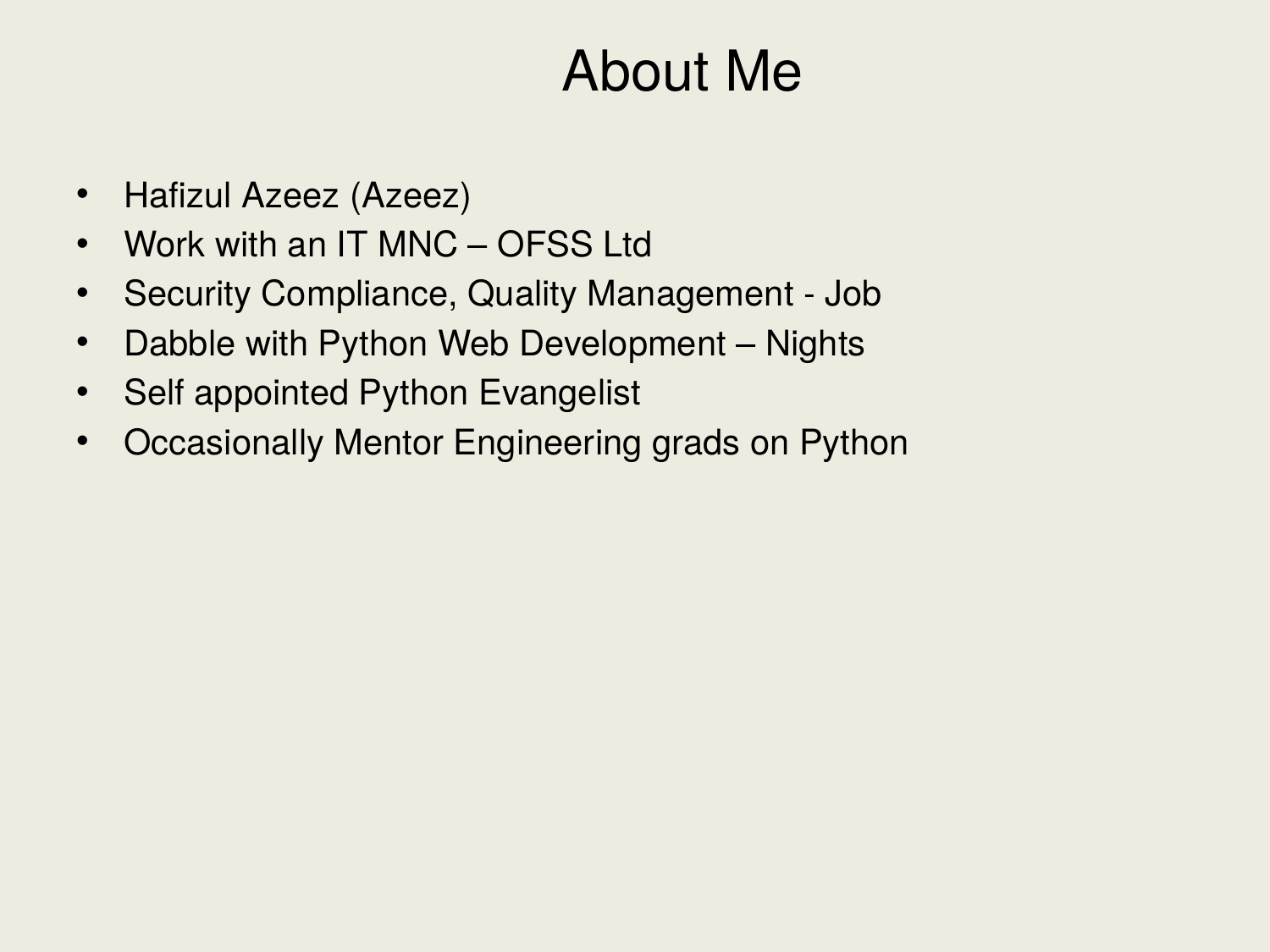

# About Me
Hafizul Azeez (Azeez)
Work with an IT MNC – OFSS Ltd
Security Compliance, Quality Management - Job
Dabble with Python Web Development – Nights
Self appointed Python Evangelist
Occasionally Mentor Engineering grads on Python